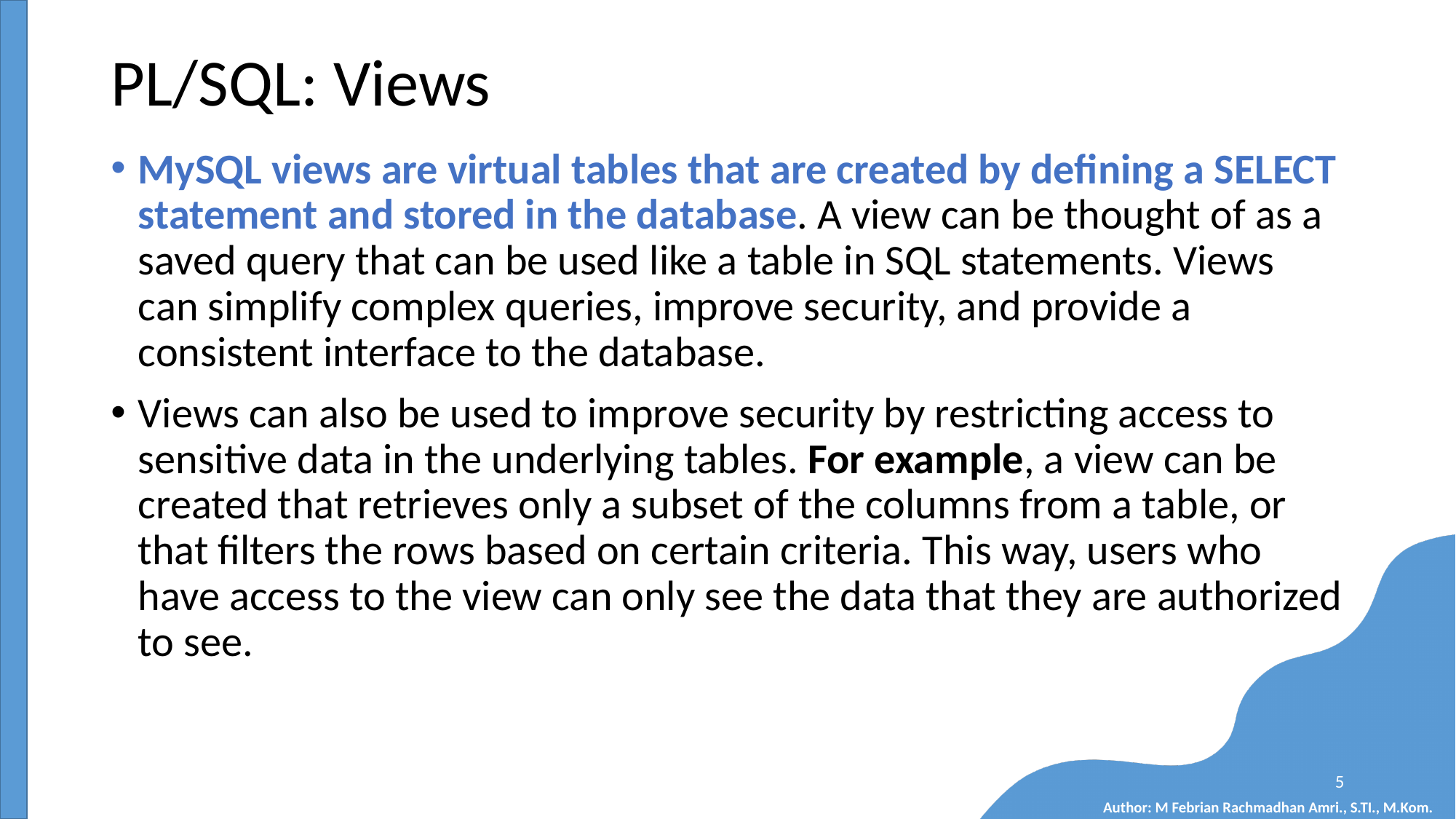

# PL/SQL: Views
MySQL views are virtual tables that are created by defining a SELECT statement and stored in the database. A view can be thought of as a saved query that can be used like a table in SQL statements. Views can simplify complex queries, improve security, and provide a consistent interface to the database.
Views can also be used to improve security by restricting access to sensitive data in the underlying tables. For example, a view can be created that retrieves only a subset of the columns from a table, or that filters the rows based on certain criteria. This way, users who have access to the view can only see the data that they are authorized to see.
5